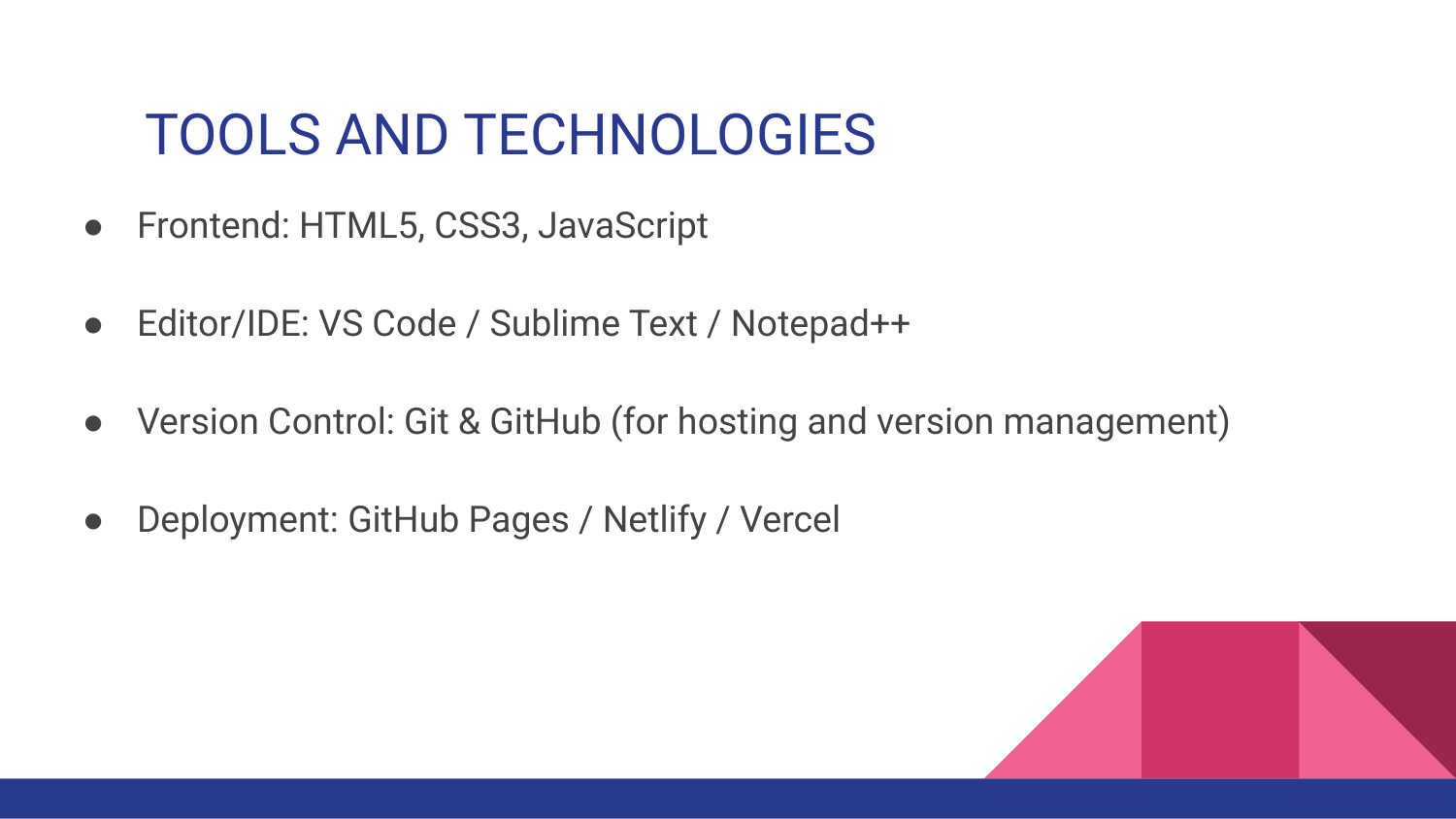

# TOOLS AND TECHNOLOGIES
Frontend: HTML5, CSS3, JavaScript

Editor/IDE: VS Code / Sublime Text / Notepad++

Version Control: Git & GitHub (for hosting and version management)

Deployment: GitHub Pages / Netlify / Vercel